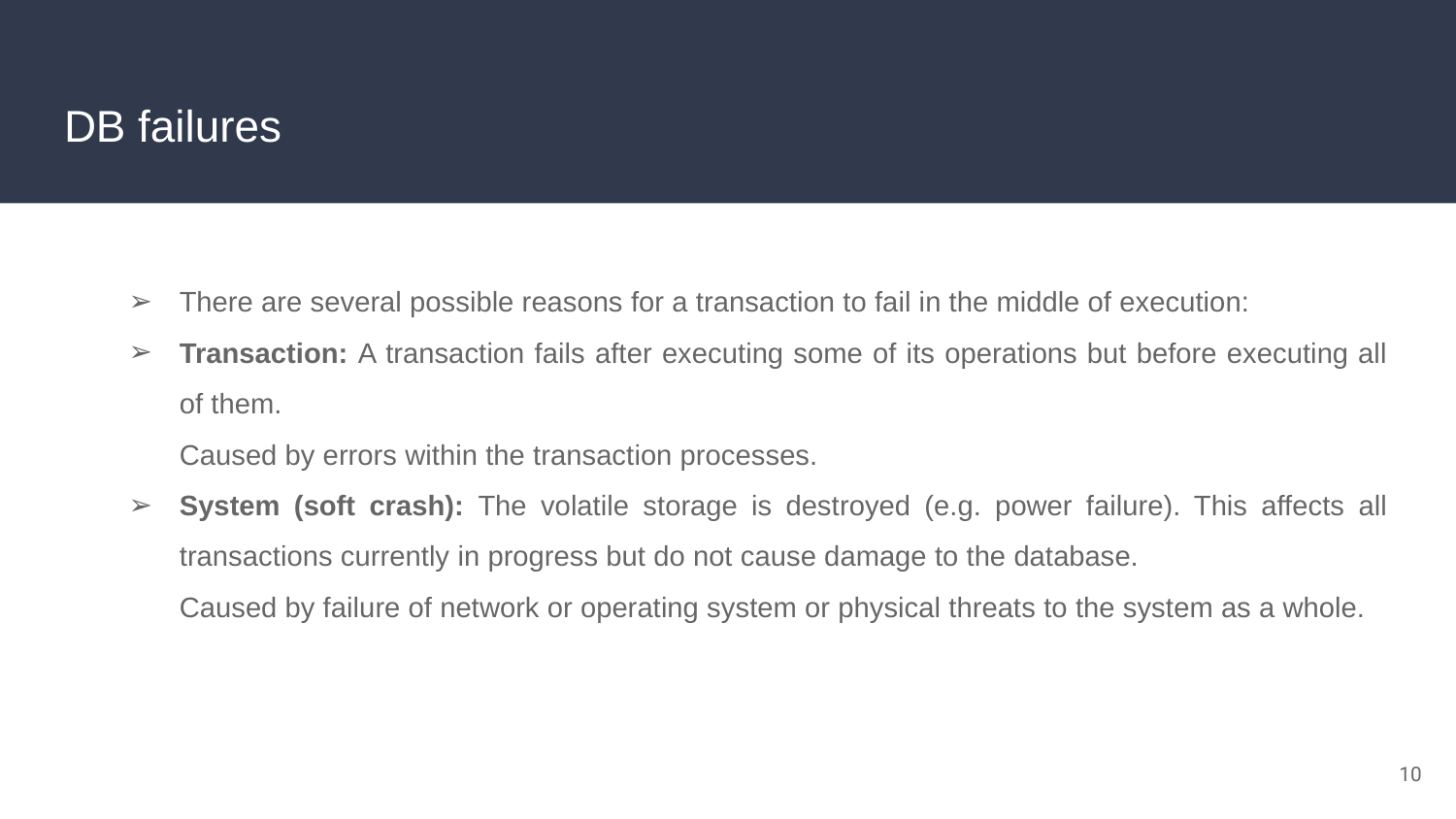

# DB failures
There are several possible reasons for a transaction to fail in the middle of execution:
Transaction: A transaction fails after executing some of its operations but before executing all of them.
Caused by errors within the transaction processes.
System (soft crash): The volatile storage is destroyed (e.g. power failure). This affects all transactions currently in progress but do not cause damage to the database.
Caused by failure of network or operating system or physical threats to the system as a whole.

10